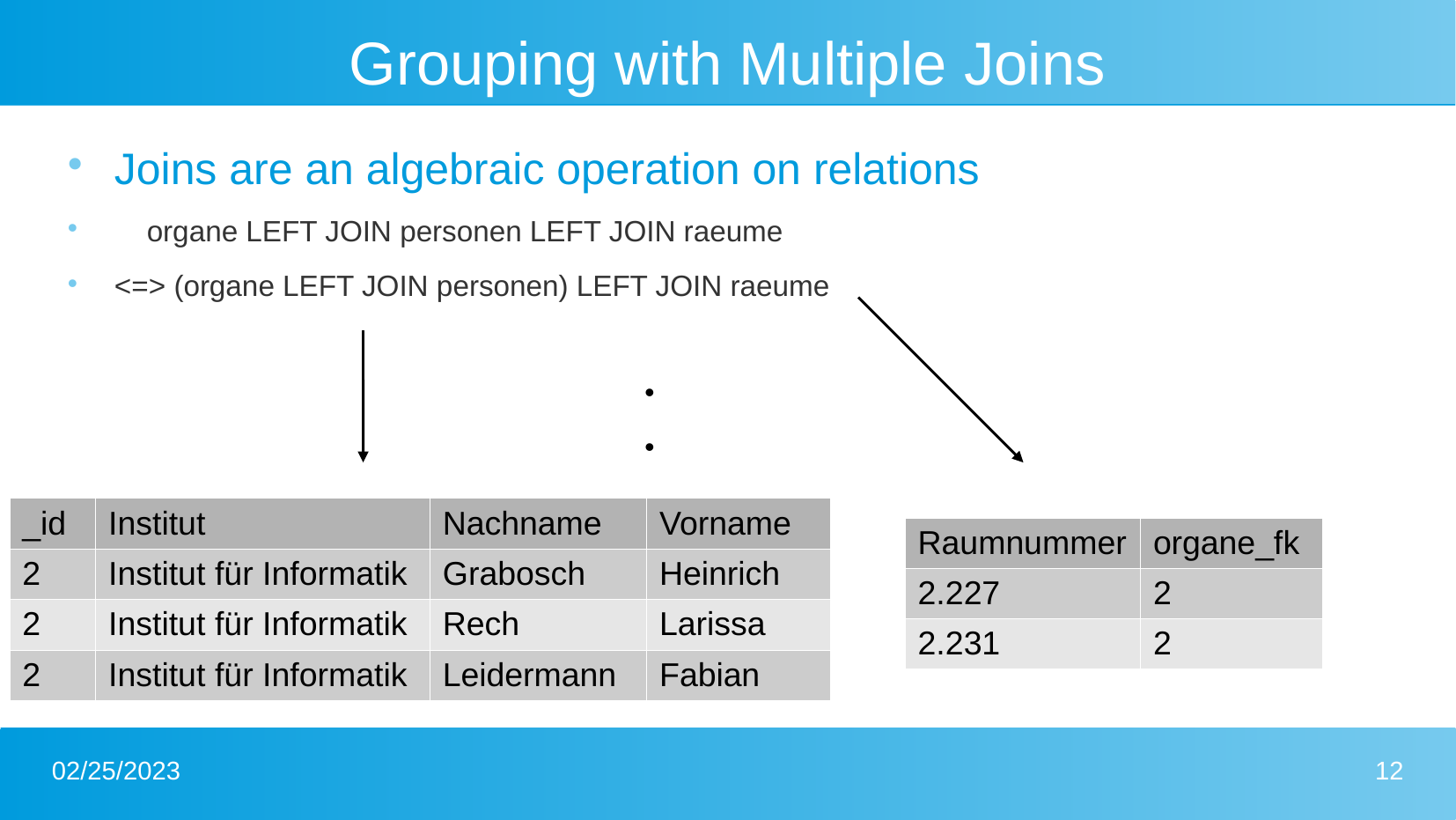

# Grouping with Multiple Joins
Joins are an algebraic operation on relations
    organe LEFT JOIN personen LEFT JOIN raeume
<=> (organe LEFT JOIN personen) LEFT JOIN raeume

            X                                     =?

| \_id | Institut | Nachname | Vorname |
| --- | --- | --- | --- |
| 2 | Institut für Informatik | Grabosch | Heinrich |
| 2 | Institut für Informatik | Rech | Larissa |
| 2 | Institut für Informatik | Leidermann | Fabian |
| Raumnummer | organe\_fk |
| --- | --- |
| 2.227 | 2 |
| 2.231 | 2 |
02/25/2023
12